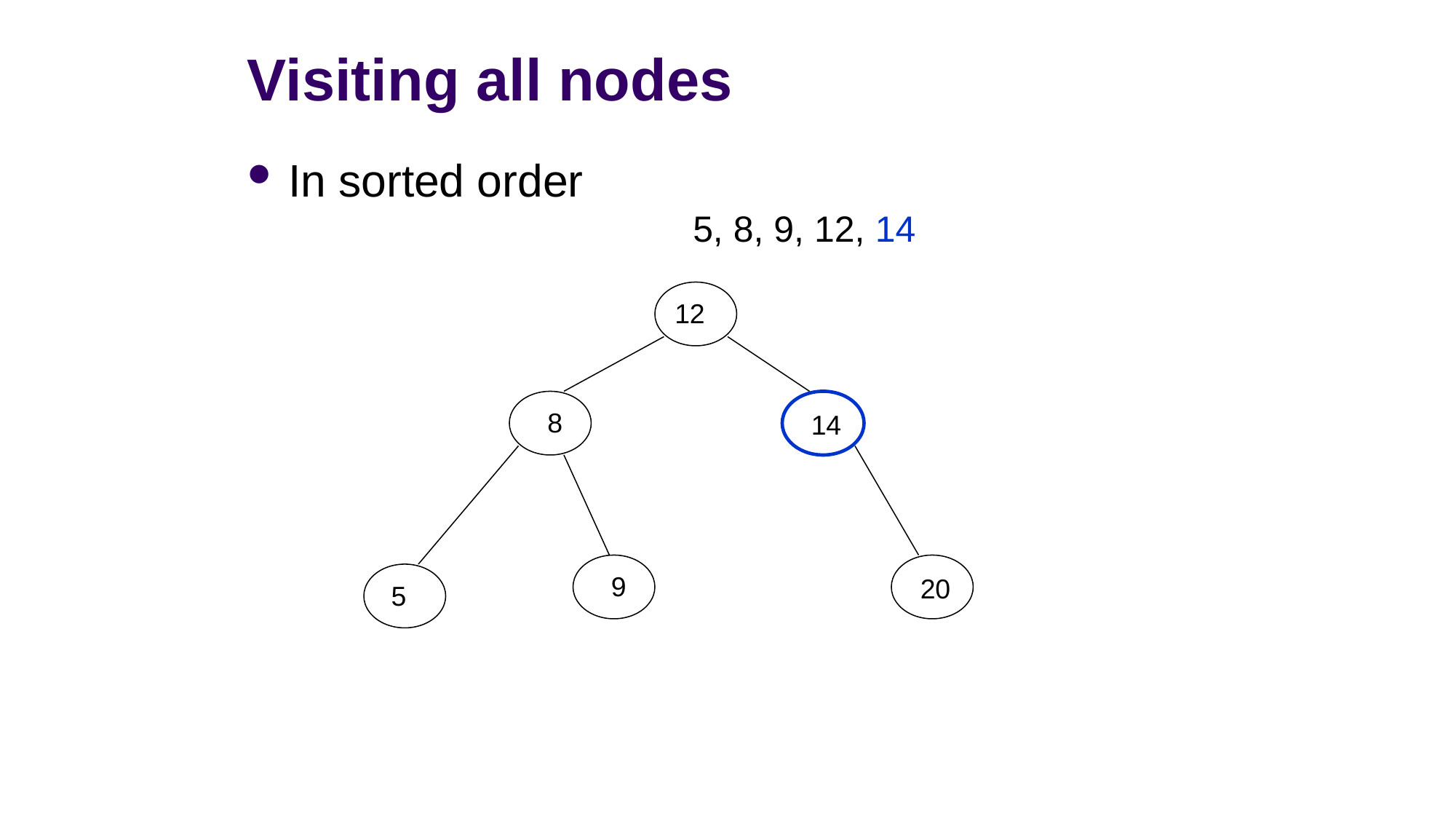

# Visiting all nodes
In sorted order
5, 8, 9, 12, 14

12

8

14

9
20
 5